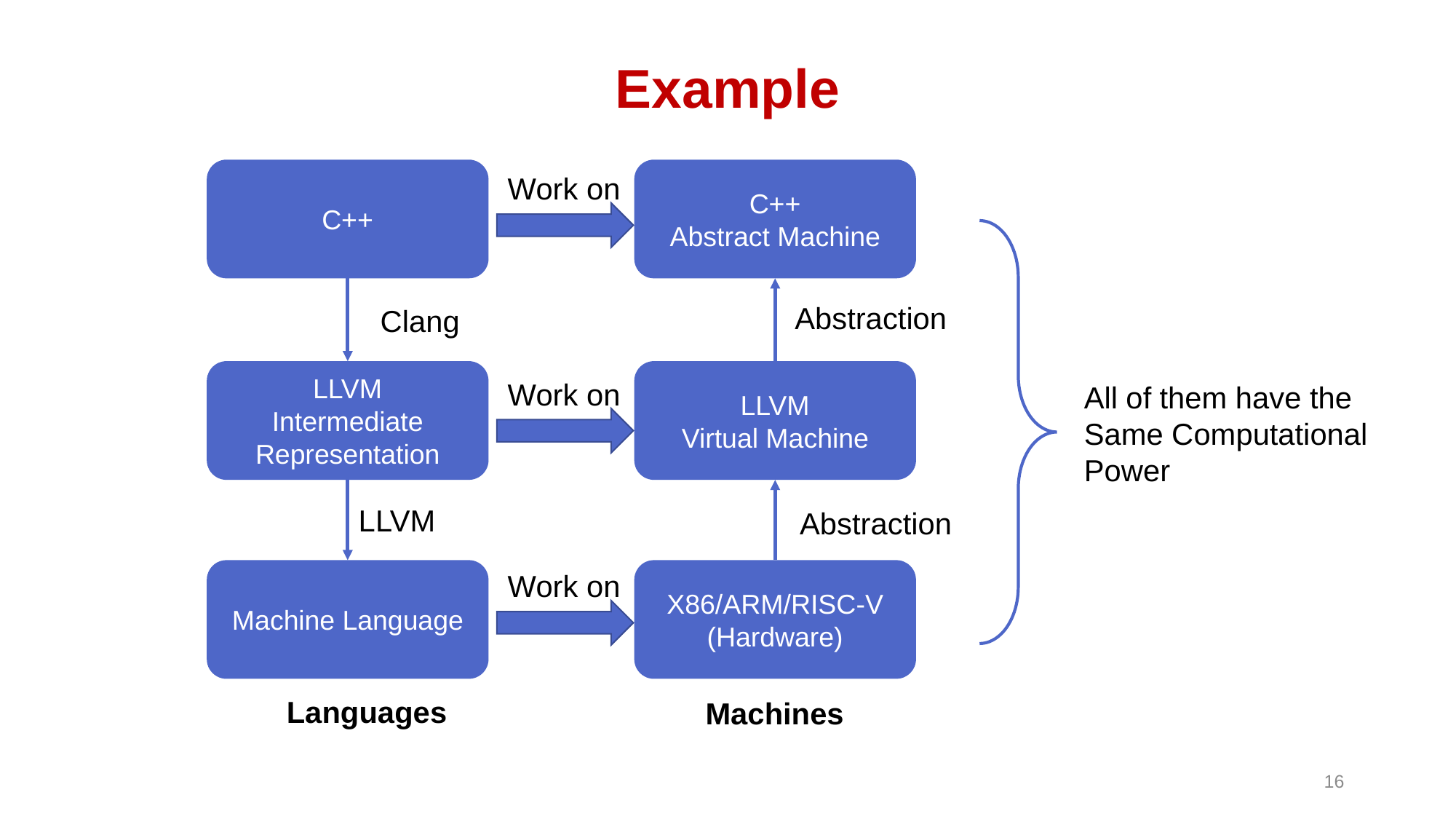

# Example
C++
C++
Abstract Machine
Work on

Abstraction
Clang
LLVM
Intermediate
Representation
LLVM
Virtual Machine
Work on
All of them have the Same Computational Power

LLVM
Abstraction
Machine Language
X86/ARM/RISC-V
(Hardware)
Work on

Languages
Machines
16